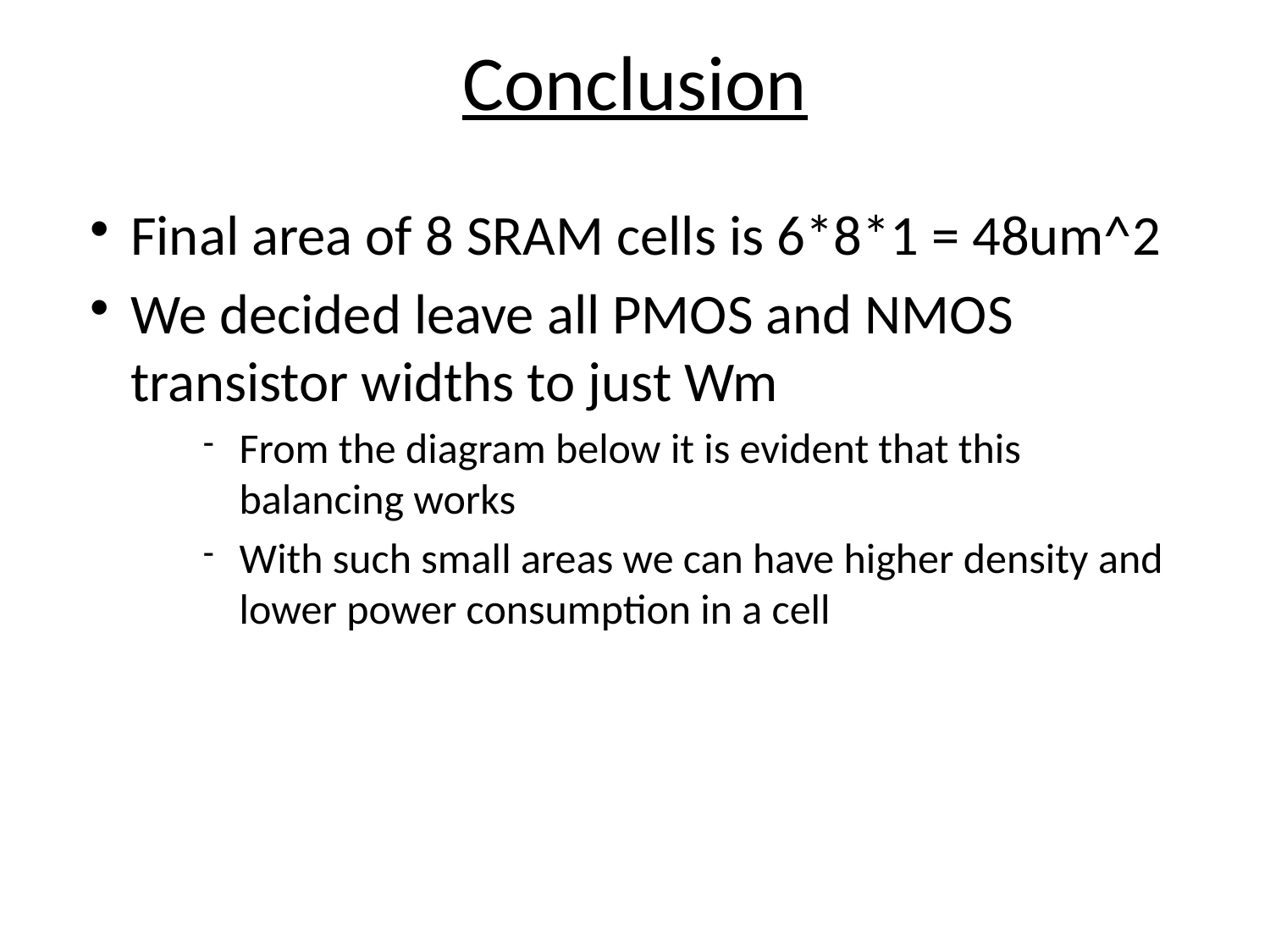

# Conclusion
Final area of 8 SRAM cells is 6*8*1 = 48um^2
We decided leave all PMOS and NMOS transistor widths to just Wm
From the diagram below it is evident that this balancing works
With such small areas we can have higher density and lower power consumption in a cell